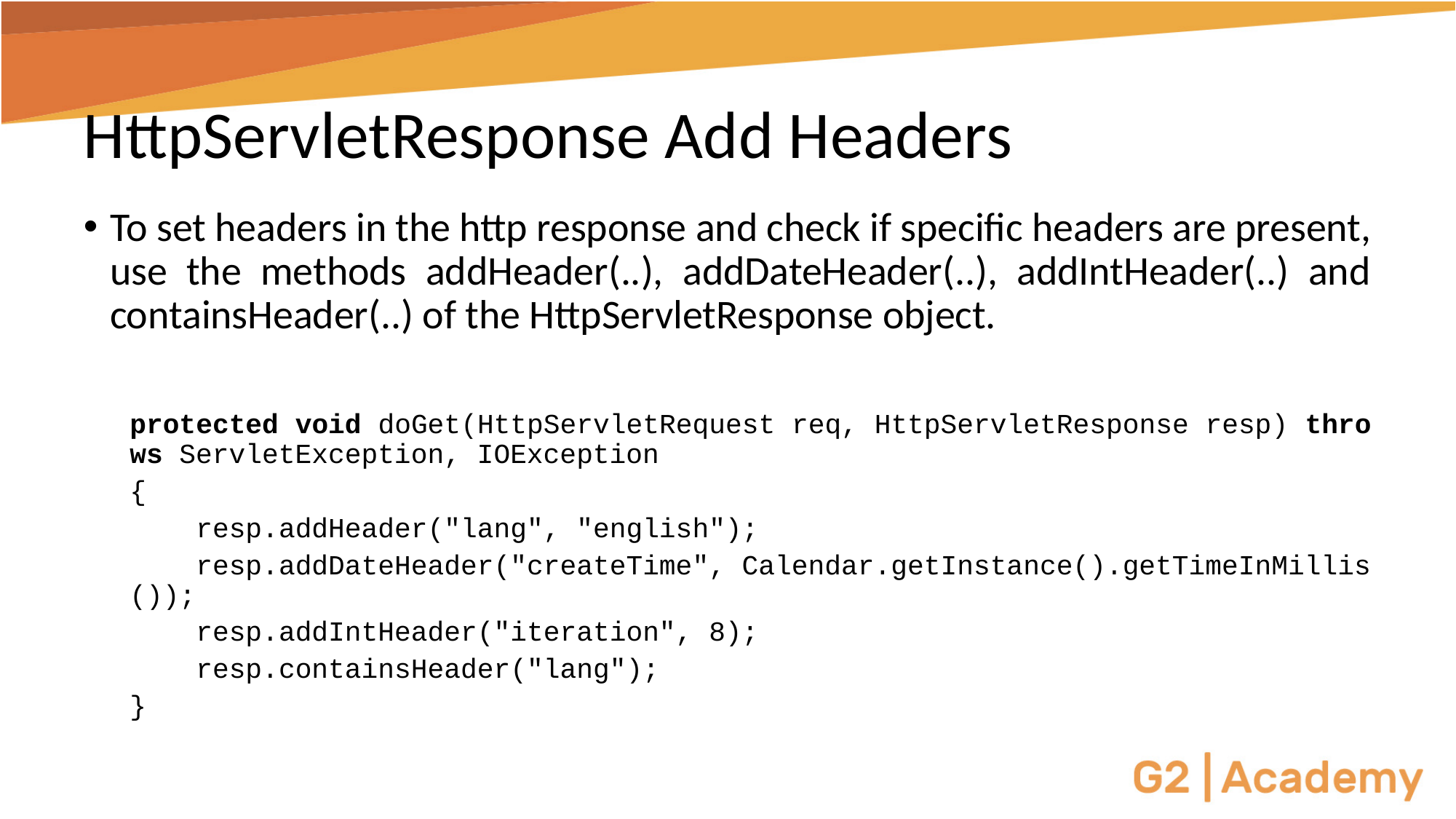

# HttpServletResponse Add Headers
To set headers in the http response and check if specific headers are present, use the methods addHeader(..), addDateHeader(..), addIntHeader(..) and containsHeader(..) of the HttpServletResponse object.

protected void doGet(HttpServletRequest req, HttpServletResponse resp) throws ServletException, IOException
{
    resp.addHeader("lang", "english");
    resp.addDateHeader("createTime", Calendar.getInstance().getTimeInMillis());
    resp.addIntHeader("iteration", 8);
    resp.containsHeader("lang");
}